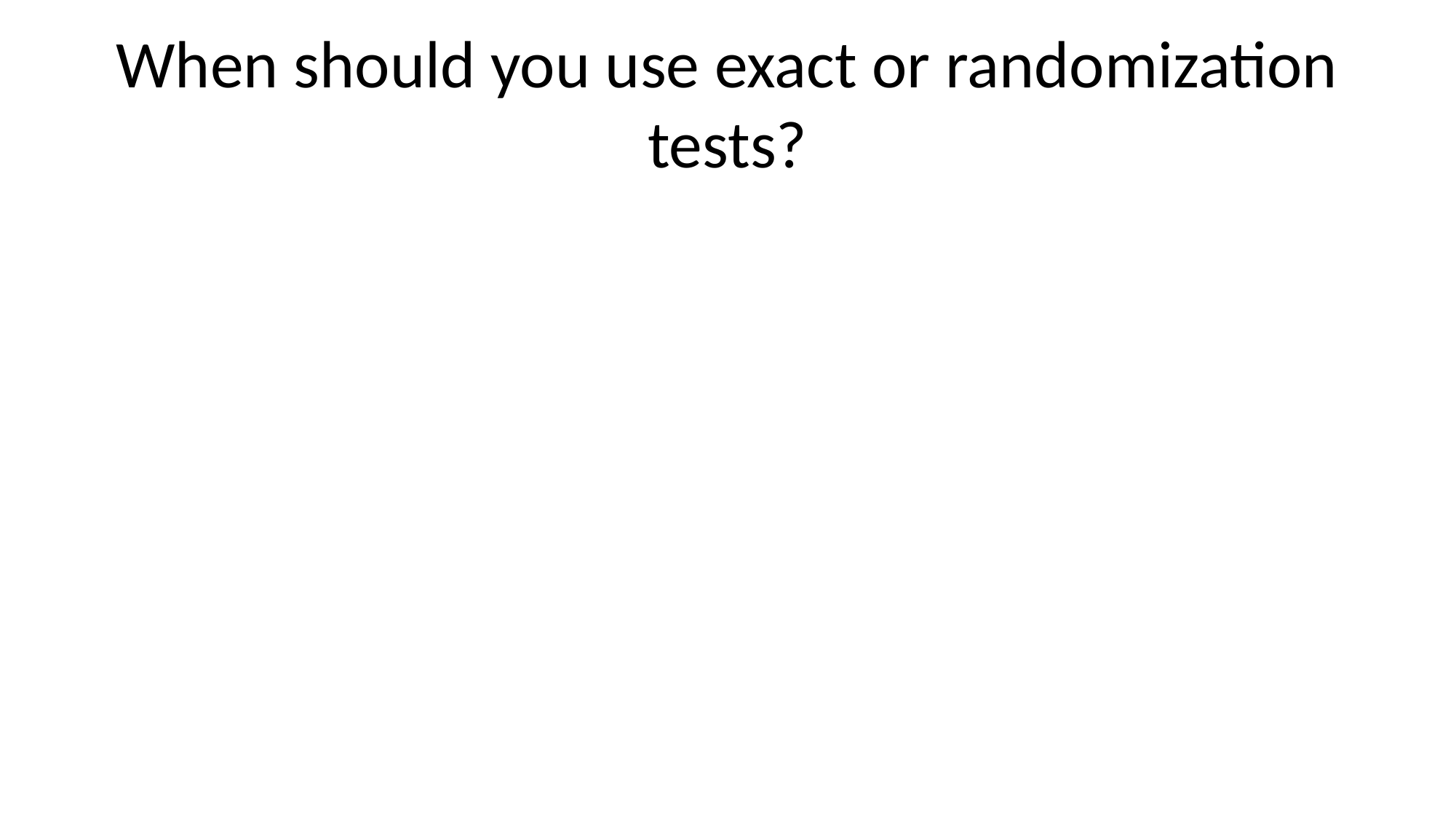

# When should you use exact or randomization tests?